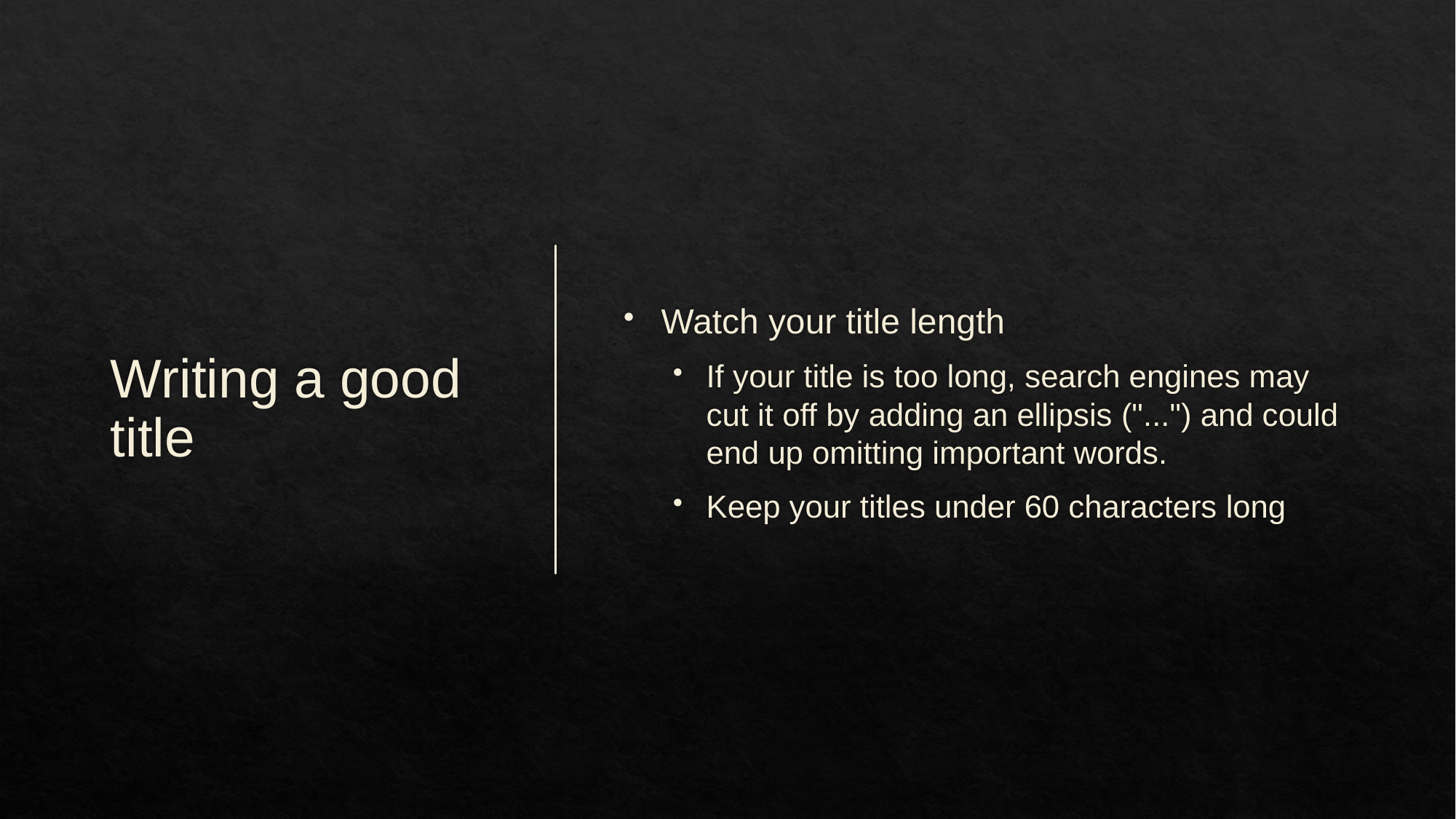

# Writing a good title
Watch your title length
If your title is too long, search engines may cut it off by adding an ellipsis ("...") and could end up omitting important words.
Keep your titles under 60 characters long